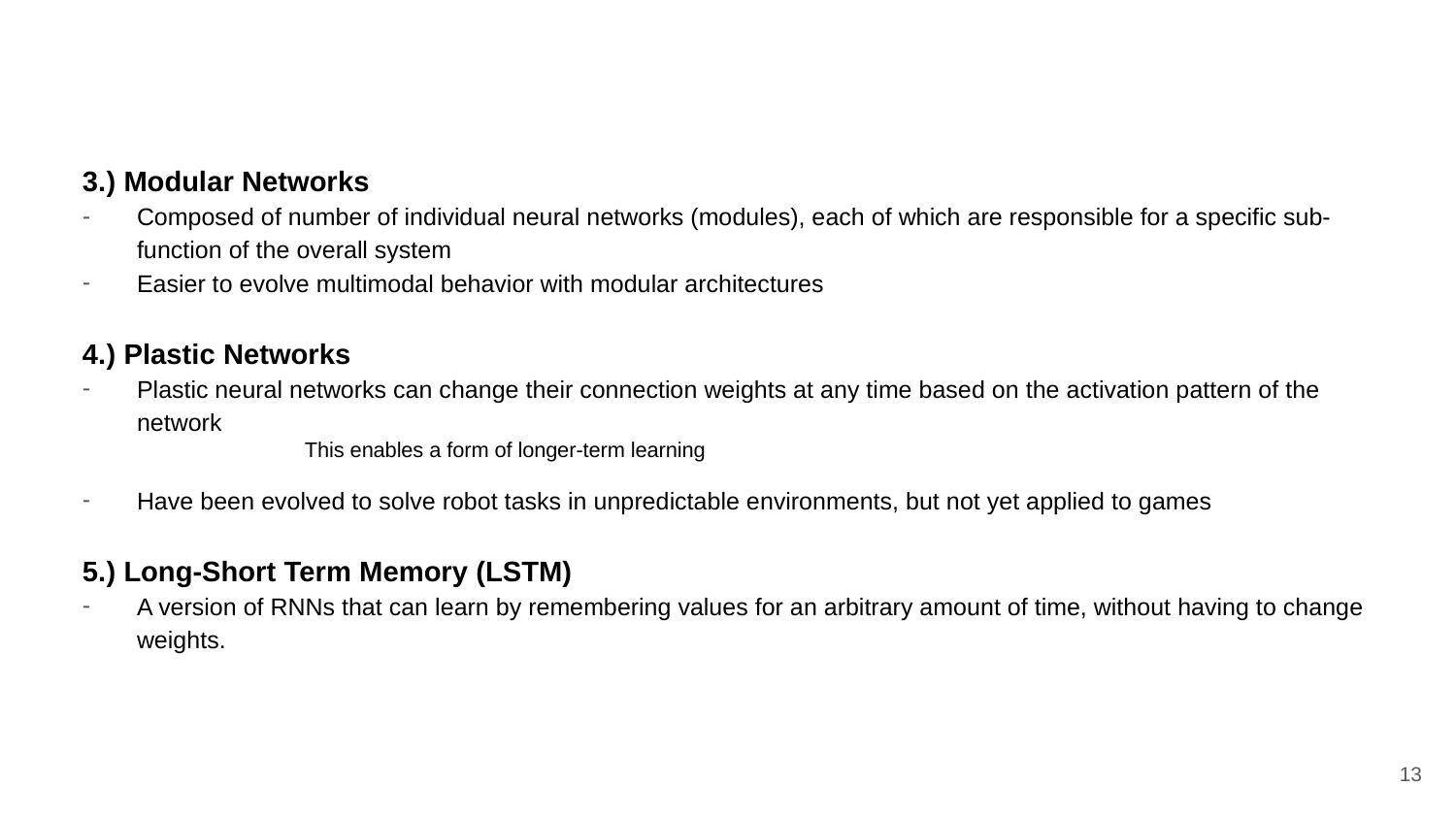

3.) Modular Networks
Composed of number of individual neural networks (modules), each of which are responsible for a specific sub-function of the overall system
Easier to evolve multimodal behavior with modular architectures

4.) Plastic Networks
Plastic neural networks can change their connection weights at any time based on the activation pattern of the network
	This enables a form of longer-term learning

Have been evolved to solve robot tasks in unpredictable environments, but not yet applied to games

5.) Long-Short Term Memory (LSTM)
A version of RNNs that can learn by remembering values for an arbitrary amount of time, without having to change weights.

13